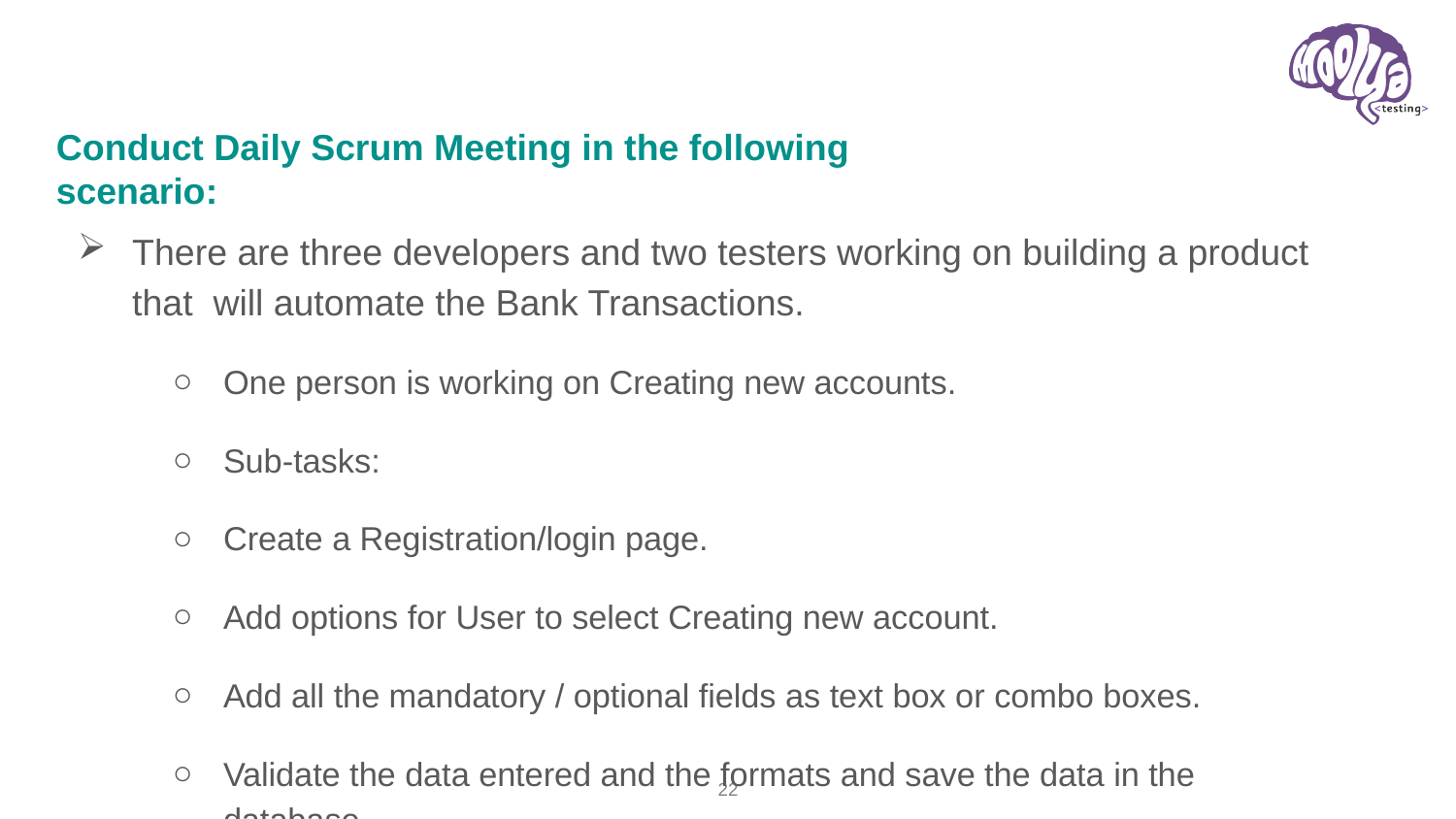

# Conduct Daily Scrum Meeting in the following scenario:
There are three developers and two testers working on building a product that  will automate the Bank Transactions.
One person is working on Creating new accounts.
Sub-tasks:
Create a Registration/login page.
Add options for User to select Creating new account.
Add all the mandatory / optional fields as text box or combo boxes.
Validate the data entered and the formats and save the data in the  database.
Generate the account number and display.  One person is working on Creating Fixed Deposit.
Sub-tasks
Provide the user list of FD plans and the rates.
Check if User is already an account holder. If yes, then display a  webpage which will get the User account details so that FD account to  be linked with S/B account.
One person is working on Generating Reports.
Sub-tasks: